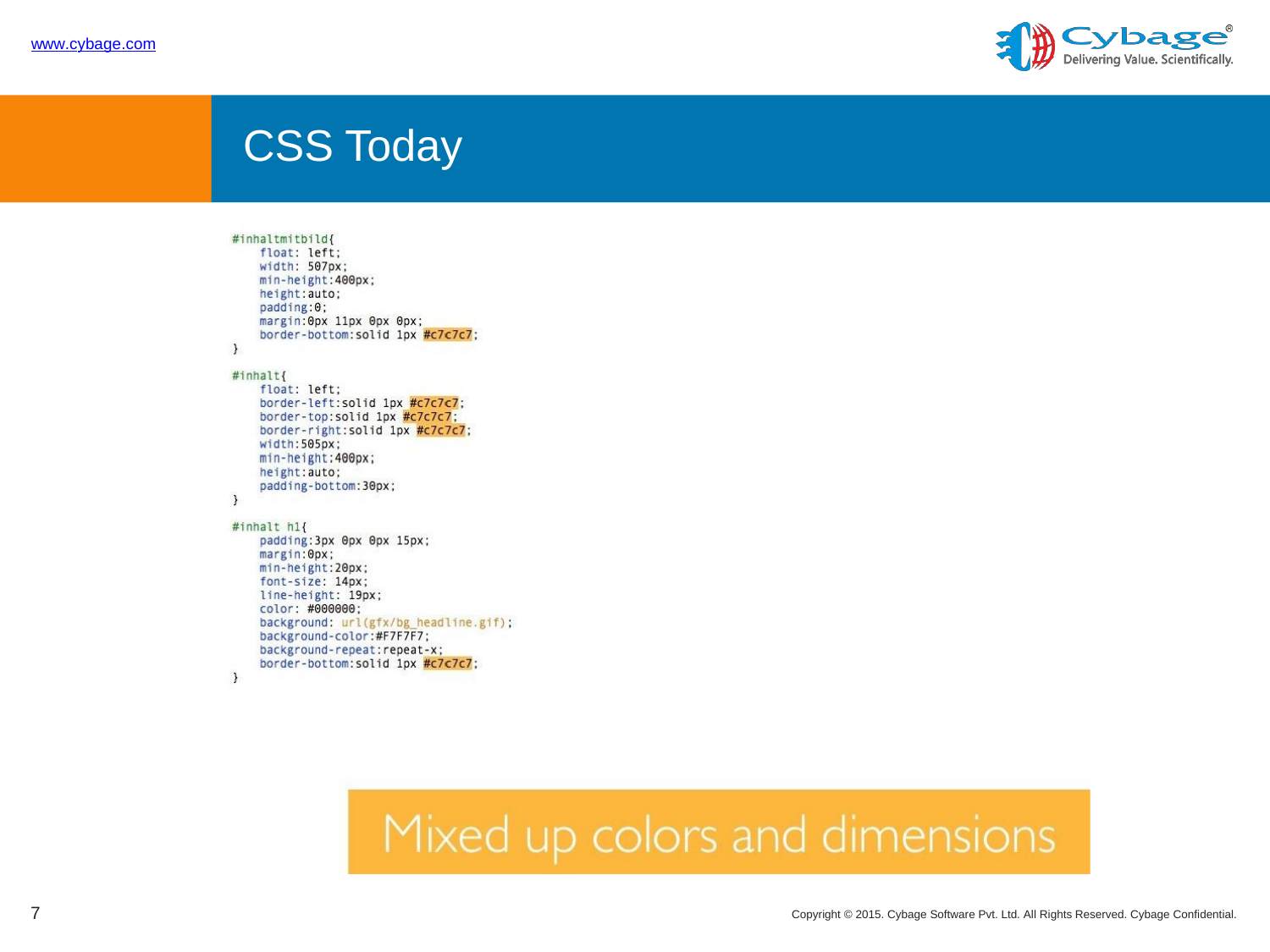

www.cybage.com

CSS
Today

7
Copyright © 2015. Cybage Software Pvt. Ltd. All Rights Reserved. Cybage Confidential.